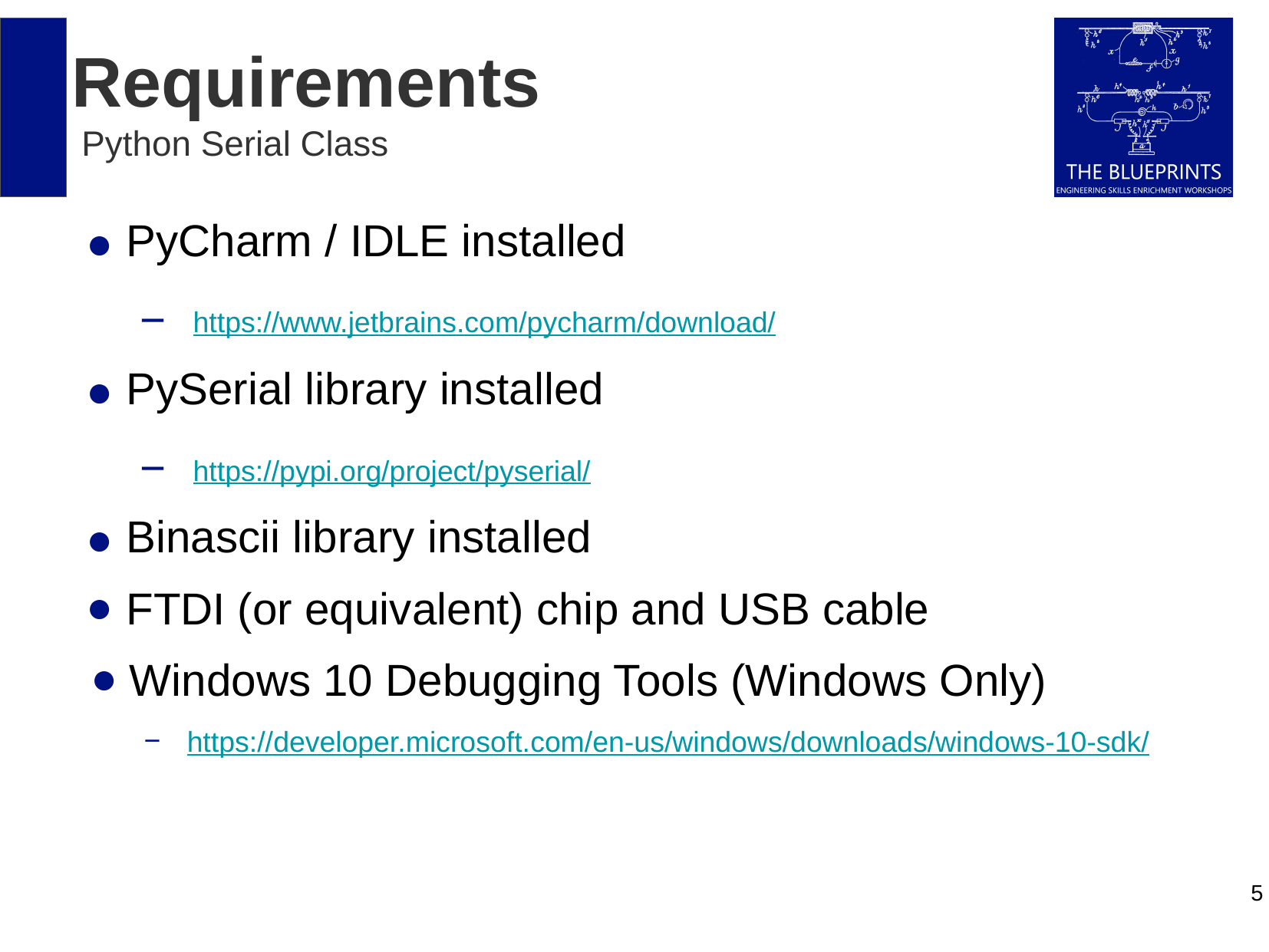

Requirements
 Python Serial Class
PyCharm / IDLE installed
 https://www.jetbrains.com/pycharm/download/
PySerial library installed
 https://pypi.org/project/pyserial/
Binascii library installed
FTDI (or equivalent) chip and USB cable
Windows 10 Debugging Tools (Windows Only)
https://developer.microsoft.com/en-us/windows/downloads/windows-10-sdk/
5